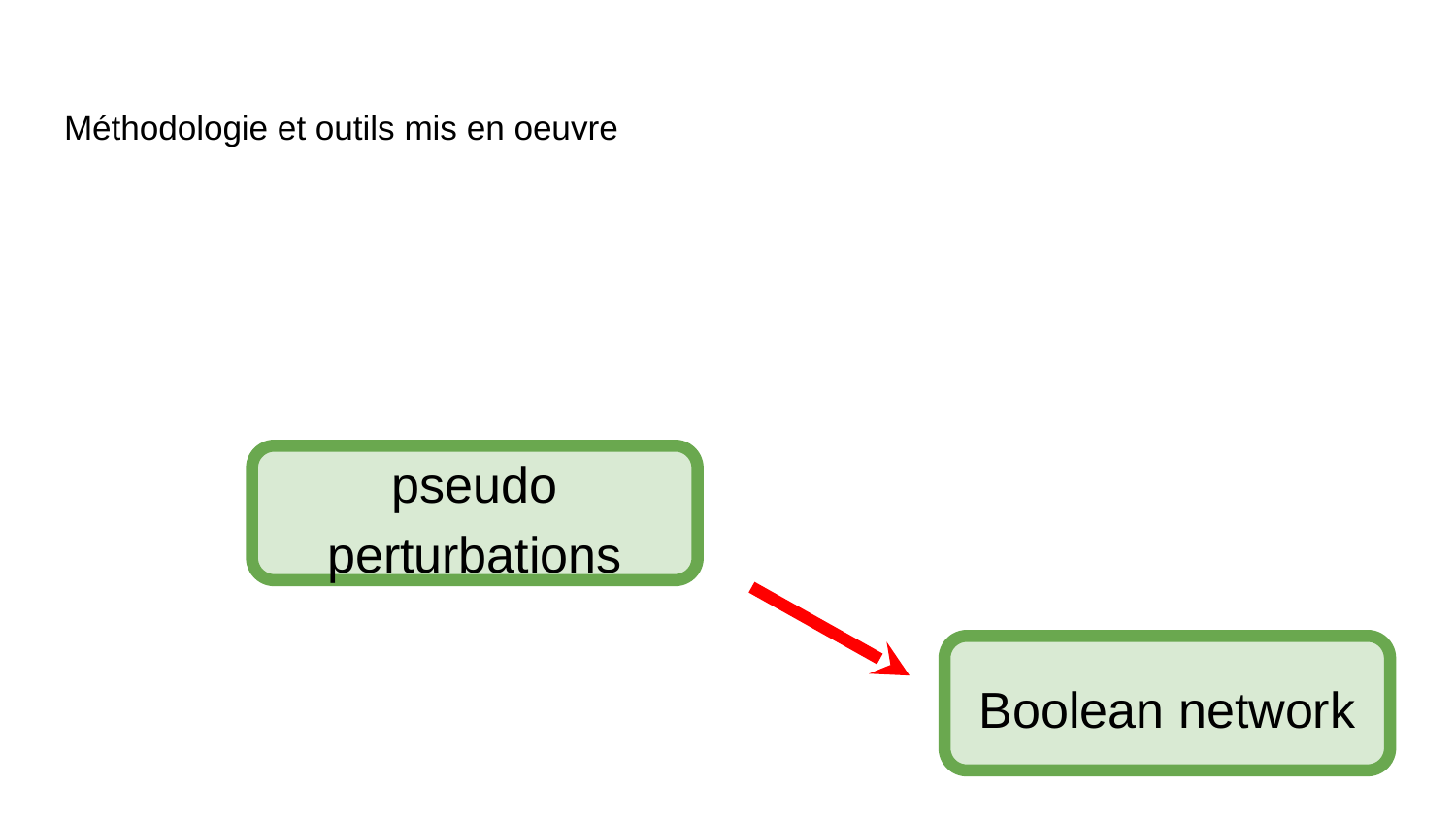

# Méthodologie et outils mis en oeuvre

pseudo perturbations
Boolean network